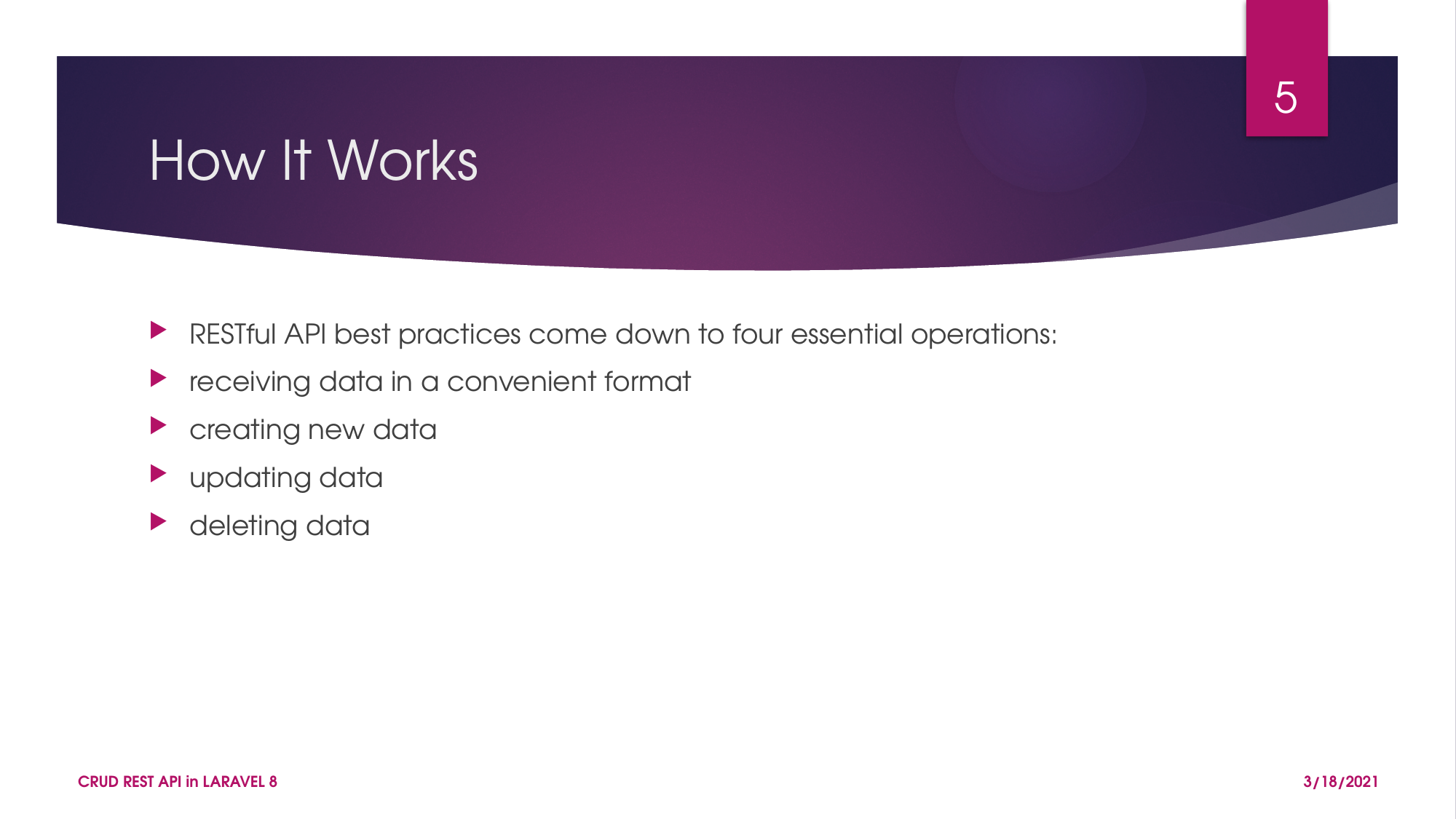

5
# How It Works
RESTful API best practices come down to four essential operations:
receiving data in a convenient format
creating new data
updating data
deleting data

CRUD REST API in LARAVEL 8
3/18/2021